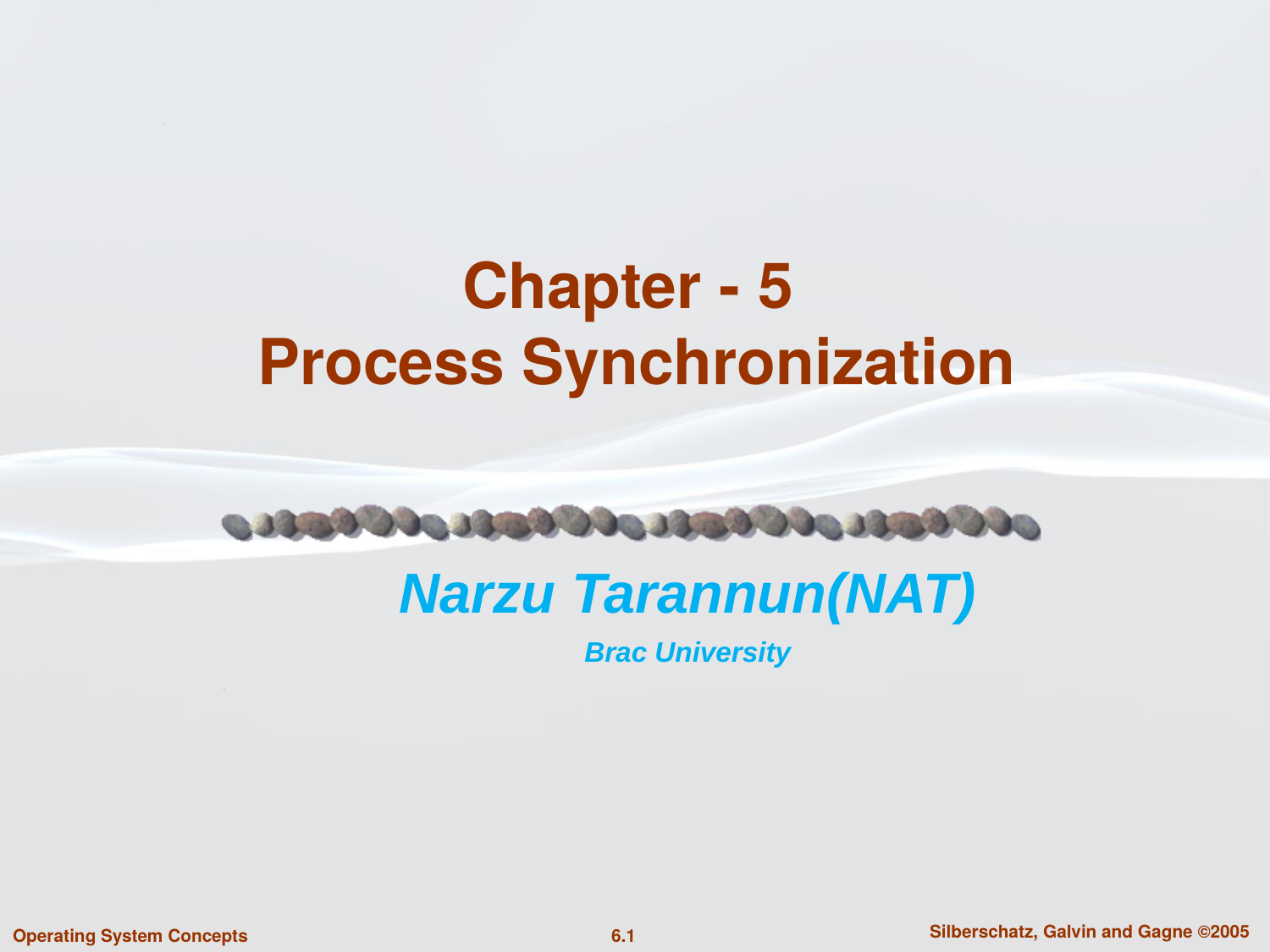

# Chapter - 5 Process Synchronization
Narzu Tarannun(NAT)
Brac University